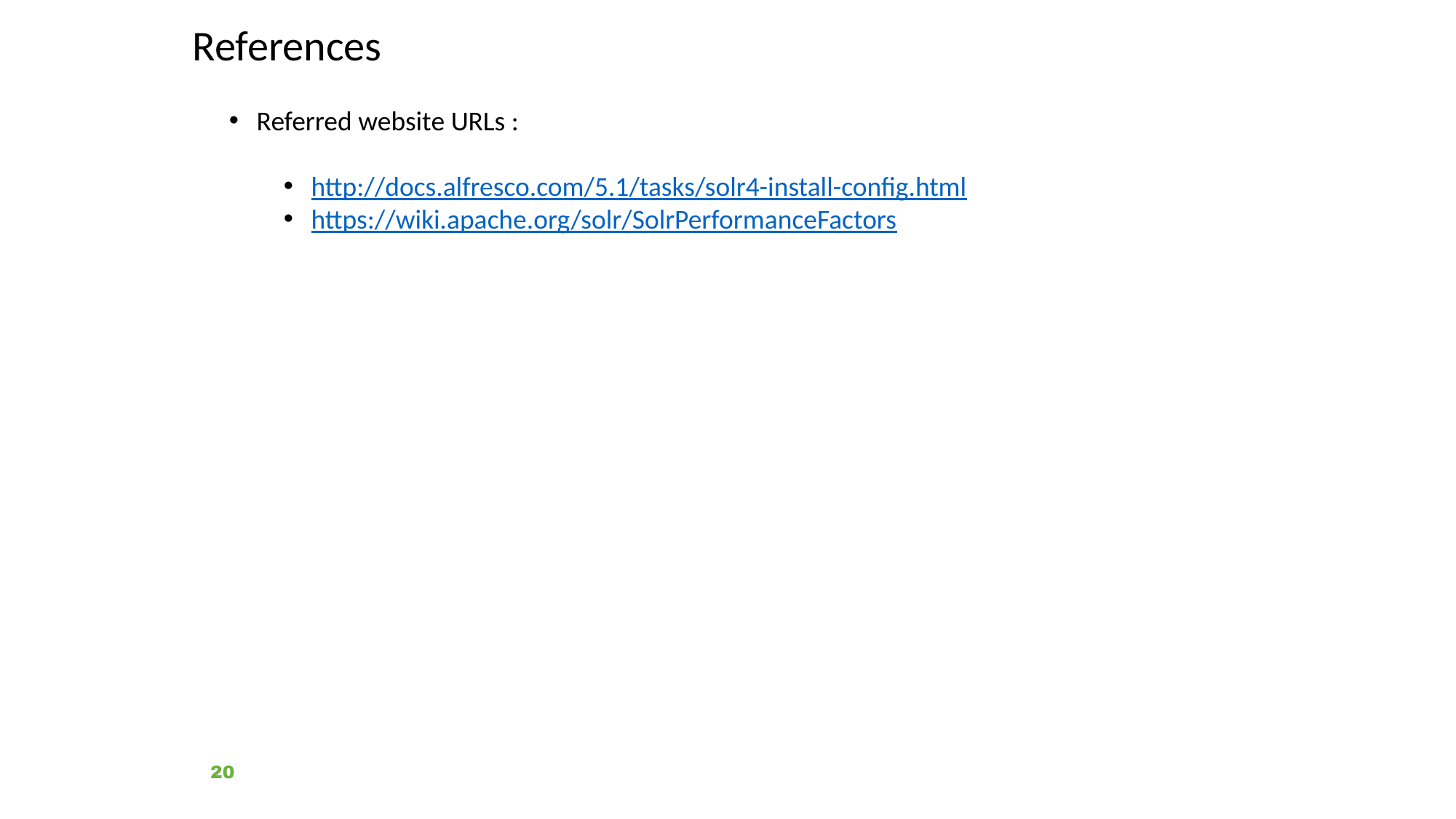

# References
Referred website URLs :

http://docs.alfresco.com/5.1/tasks/solr4-install-config.html
https://wiki.apache.org/solr/SolrPerformanceFactors
20